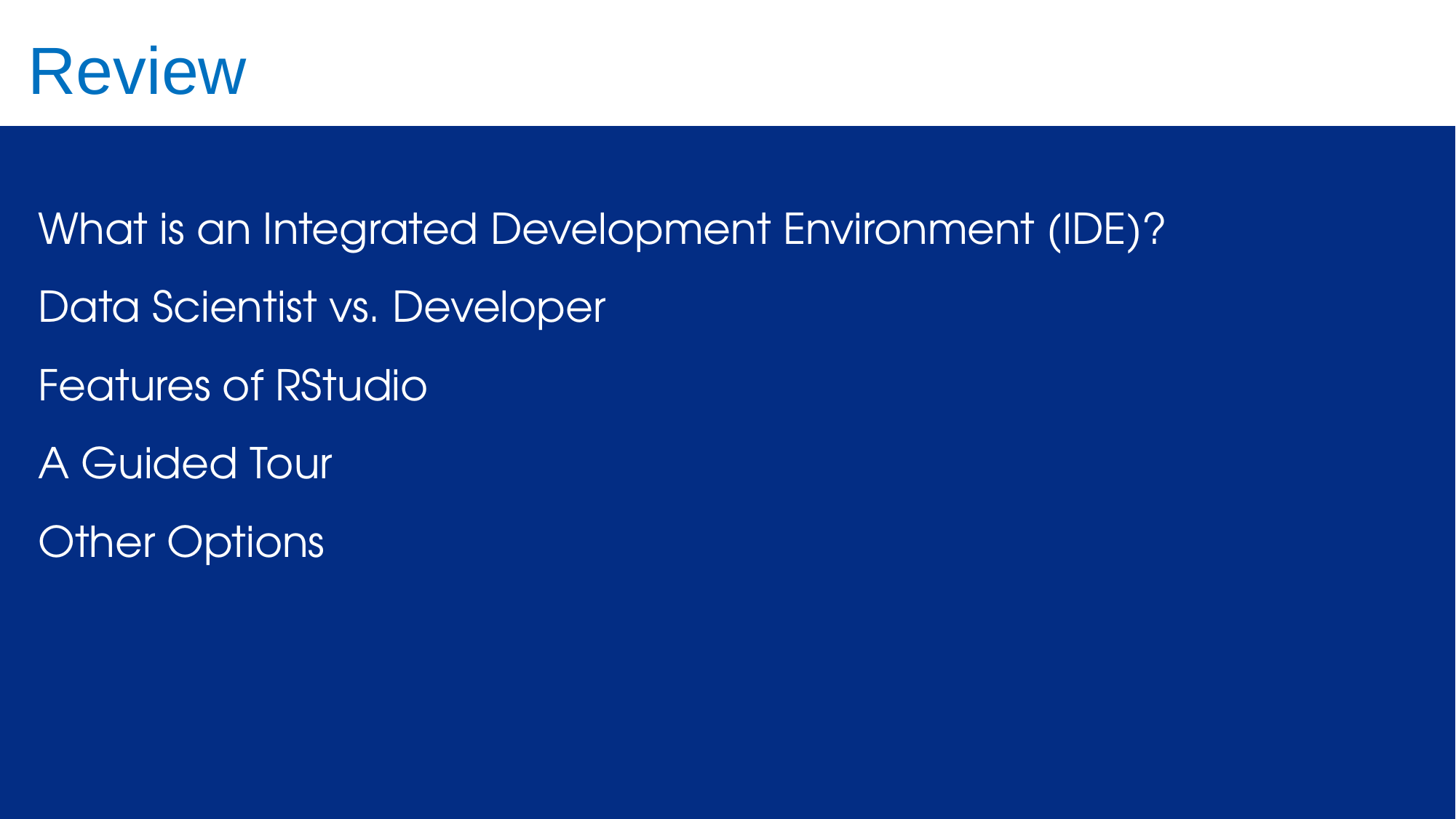

# Review
What is an Integrated Development Environment (IDE)?
Data Scientist vs. Developer
Features of RStudio
A Guided Tour
Other Options